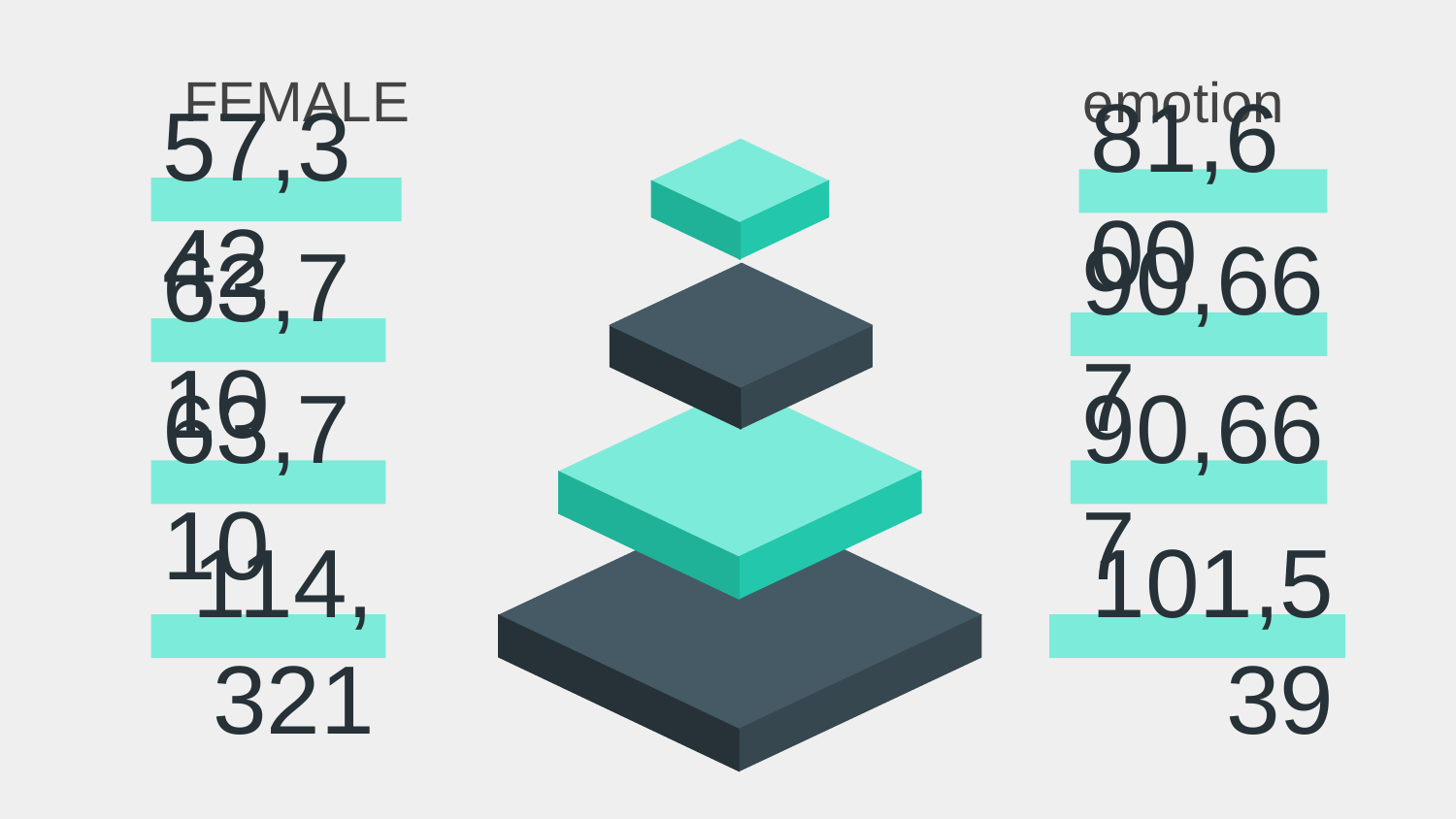

FEMALE
emotion

81,600
57,342

90,667
63,710

63,710
90,667

114,321
101,539